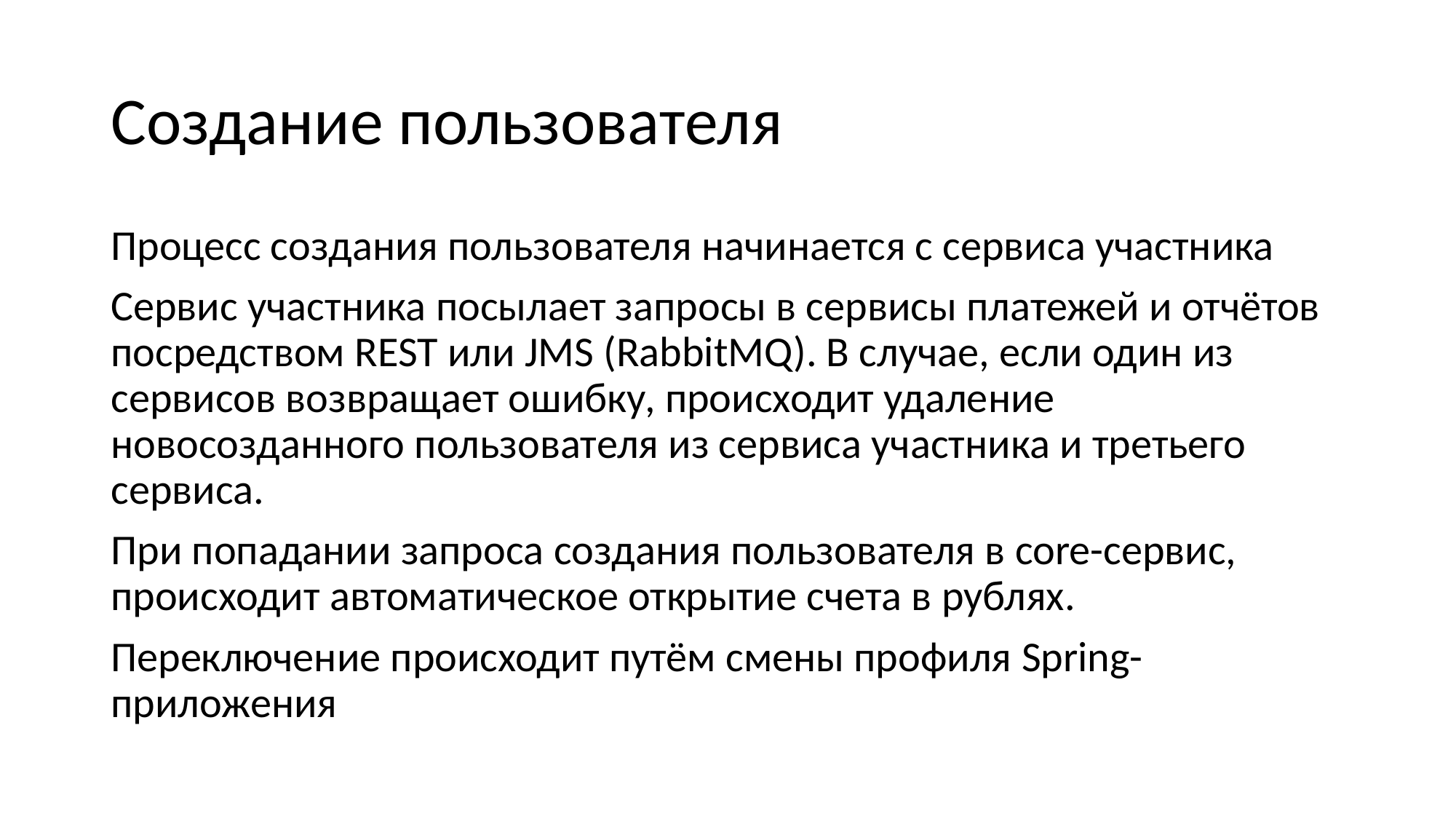

# Создание пользователя
Процесс создания пользователя начинается с сервиса участника
Сервис участника посылает запросы в сервисы платежей и отчётов посредством REST или JMS (RabbitMQ). В случае, если один из сервисов возвращает ошибку, происходит удаление новосозданного пользователя из сервиса участника и третьего сервиса.
При попадании запроса создания пользователя в core-сервис, происходит автоматическое открытие счета в рублях.
Переключение происходит путём смены профиля Spring-приложения